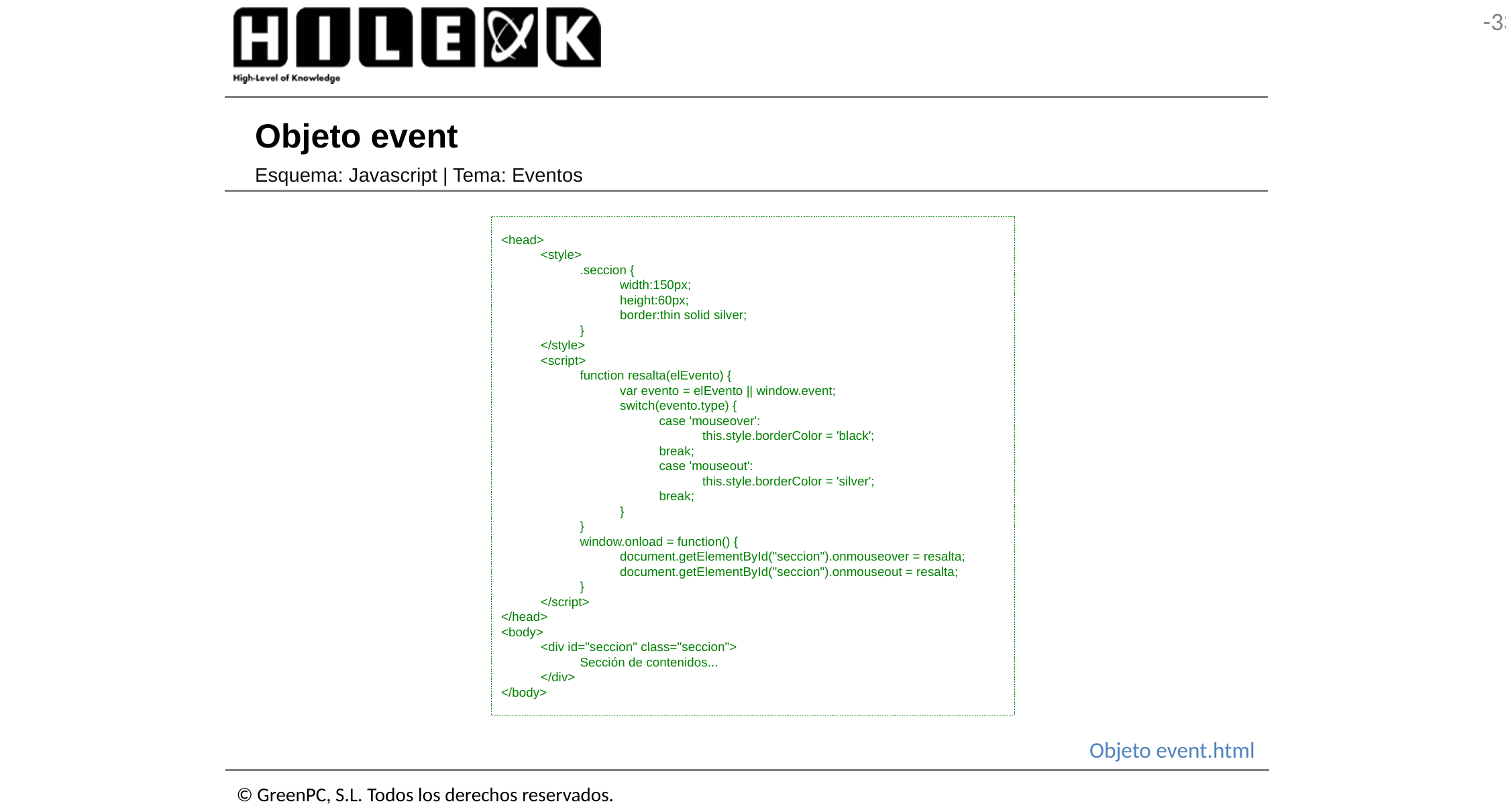

# Objeto event
Esquema: Javascript | Tema: Eventos
<head>
	<style>
		.seccion {
			width:150px;
			height:60px;
			border:thin solid silver;
		}
	</style>
	<script>
		function resalta(elEvento) {
			var evento = elEvento || window.event;
			switch(evento.type) {
				case 'mouseover':
					this.style.borderColor = 'black';
				break;
				case 'mouseout':
					this.style.borderColor = 'silver';
				break;
			}
		}
		window.onload = function() {
			document.getElementById("seccion").onmouseover = resalta;
			document.getElementById("seccion").onmouseout = resalta;
		}
	</script>
</head>
<body>
	<div id="seccion" class="seccion">
		Sección de contenidos...
	</div>
</body>
Objeto event.html